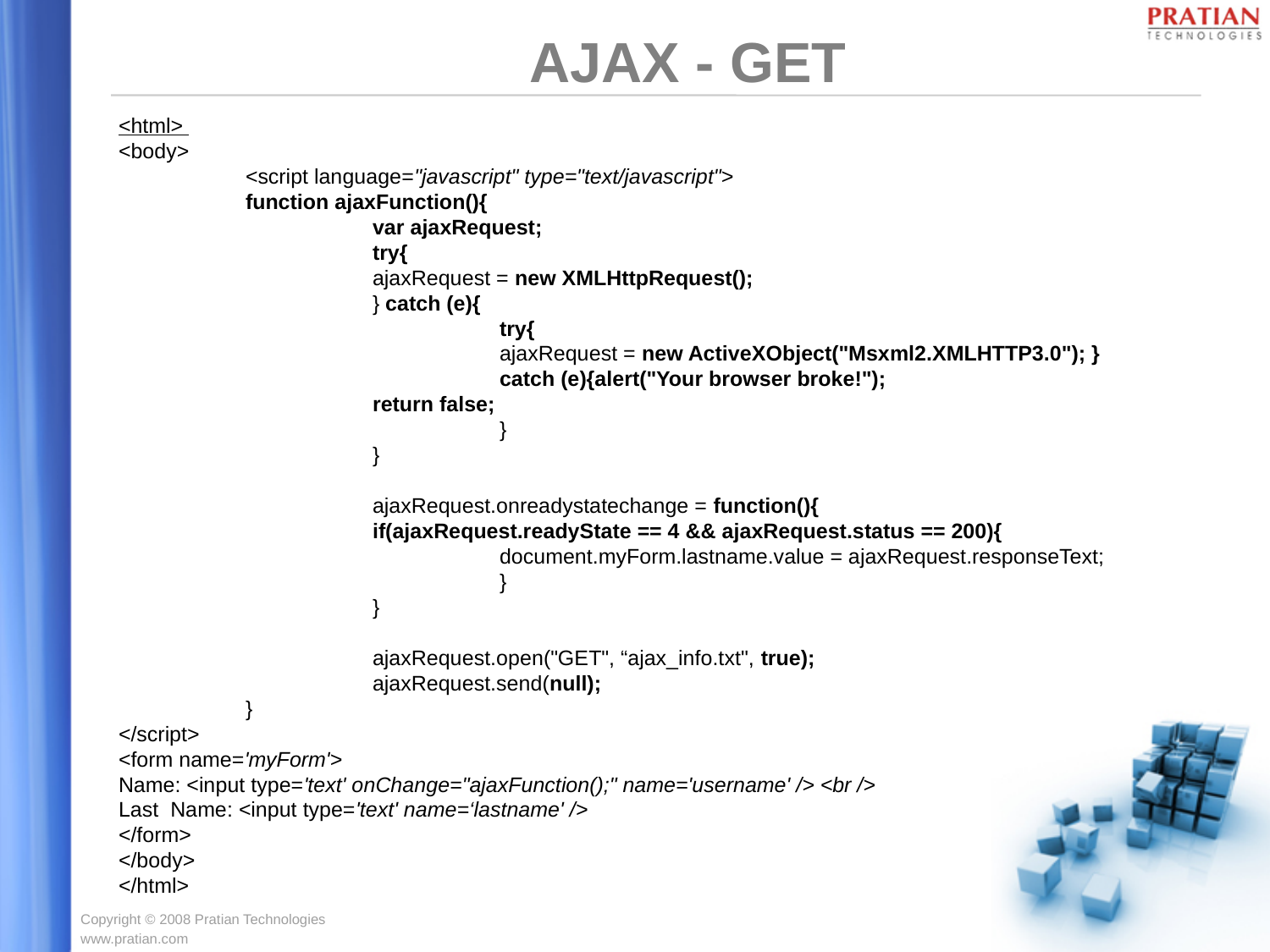

AJAX - GET
<html>
<body>
	<script language="javascript" type="text/javascript">
	function ajaxFunction(){
   		var ajaxRequest;
   		try{
		ajaxRequest = new XMLHttpRequest();
   		} catch (e){
			try{
			ajaxRequest = new ActiveXObject("Msxml2.XMLHTTP3.0"); }
 			catch (e){alert("Your browser broke!"); 				return false;
 			}
 		}

		ajaxRequest.onreadystatechange = function(){
		if(ajaxRequest.readyState == 4 && ajaxRequest.status == 200){
			document.myForm.lastname.value = ajaxRequest.responseText;
			}
		}

		ajaxRequest.open("GET", “ajax_info.txt", true);
		ajaxRequest.send(null);
	}
</script>
<form name='myForm'>
Name: <input type='text' onChange="ajaxFunction();" name='username' /> <br />
Last  Name: <input type='text' name=‘lastname' />
</form>
</body>
</html>